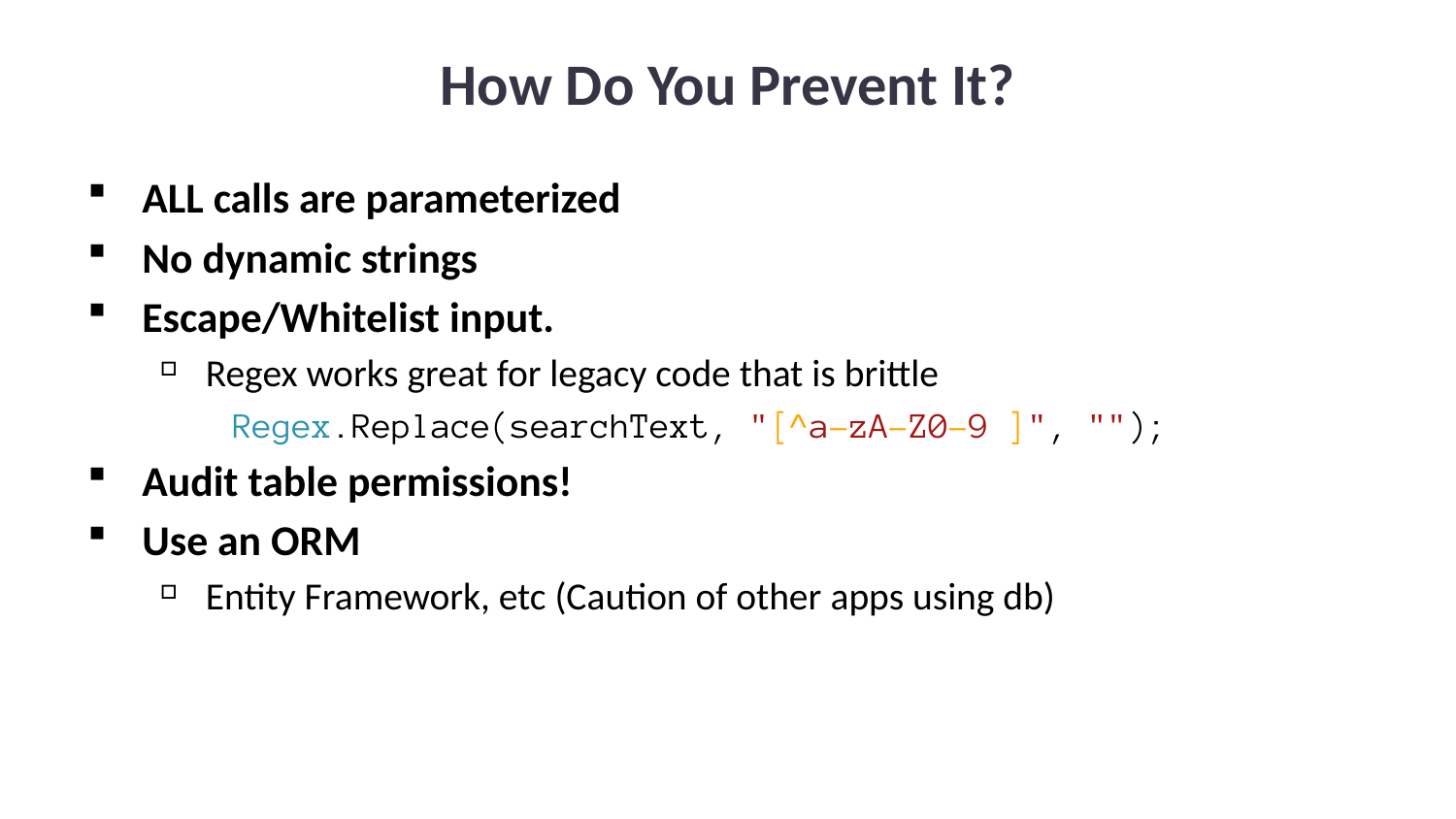

# How Do You Prevent It?
ALL calls are parameterized
No dynamic strings
Escape/Whitelist input.
Regex works great for legacy code that is brittle
Regex.Replace(searchText, "[^a-zA-Z0-9 ]", "");
Audit table permissions!
Use an ORM
Entity Framework, etc (Caution of other apps using db)